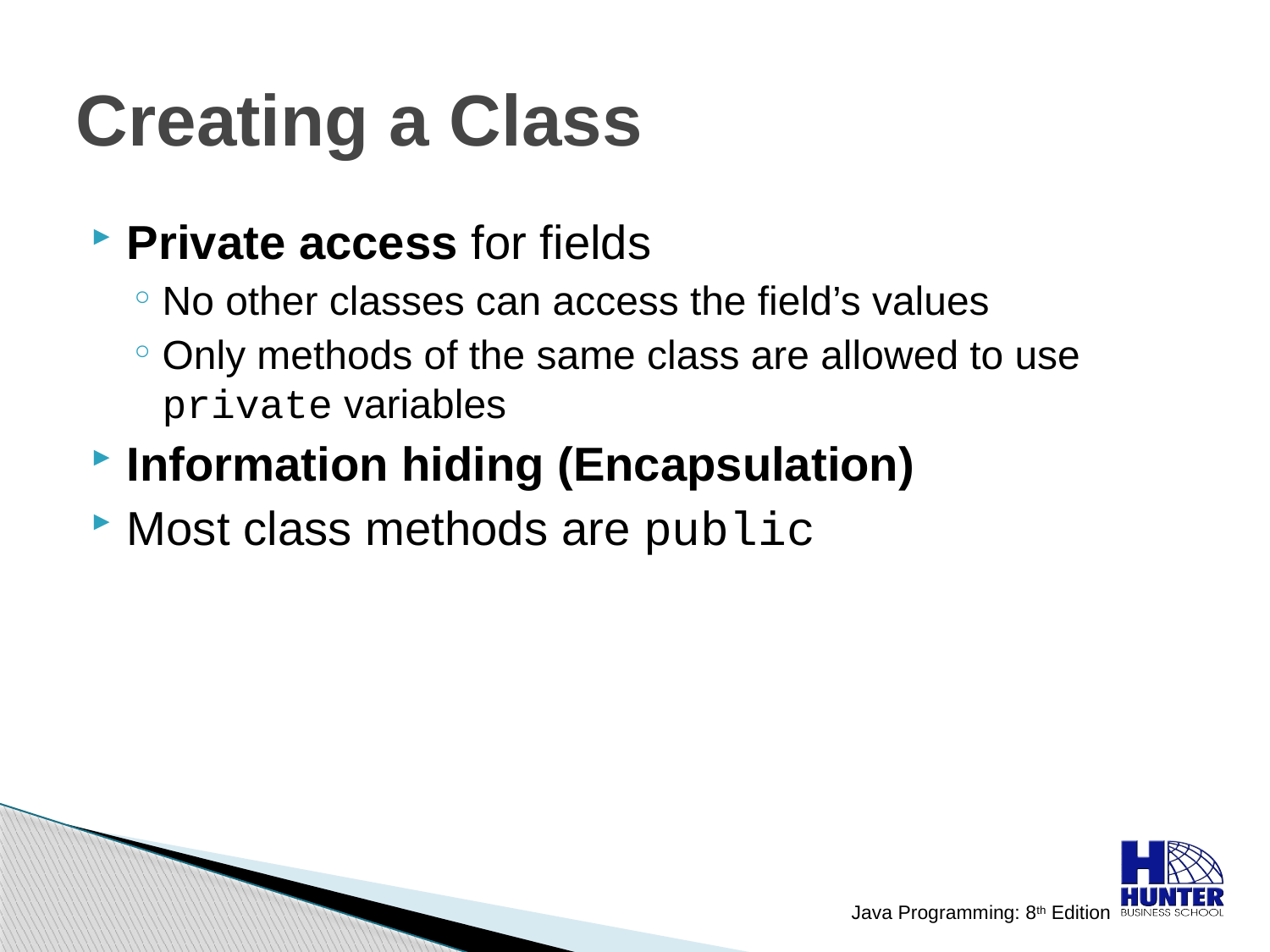

# Creating a Class
Private access for fields
No other classes can access the field’s values
Only methods of the same class are allowed to use private variables
Information hiding (Encapsulation)
Most class methods are public